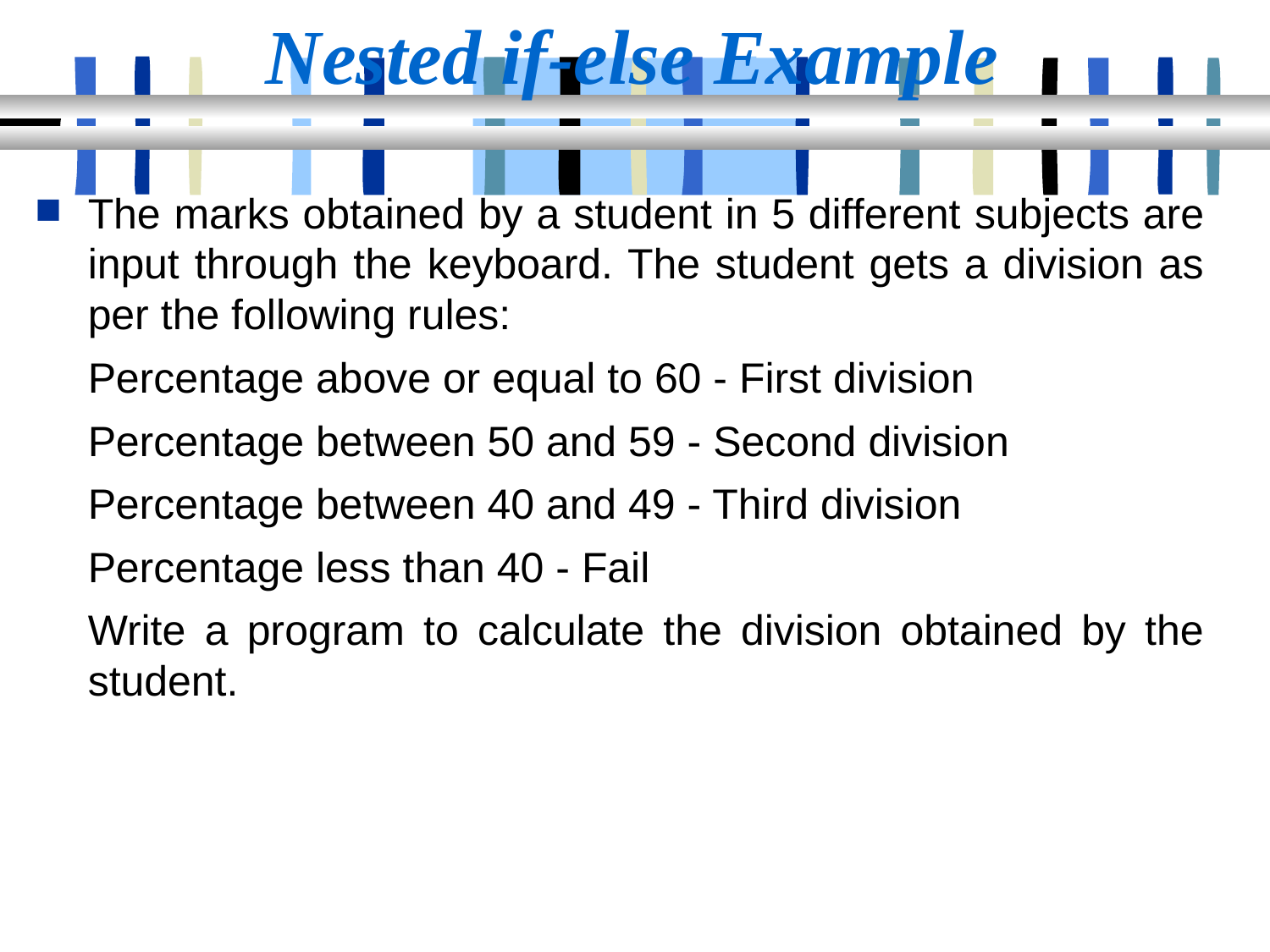

# Nested if-else Example
The marks obtained by a student in 5 different subjects are input through the keyboard. The student gets a division as per the following rules:
	Percentage above or equal to 60 - First division
	Percentage between 50 and 59 - Second division
	Percentage between 40 and 49 - Third division
	Percentage less than 40 - Fail
	Write a program to calculate the division obtained by the student.